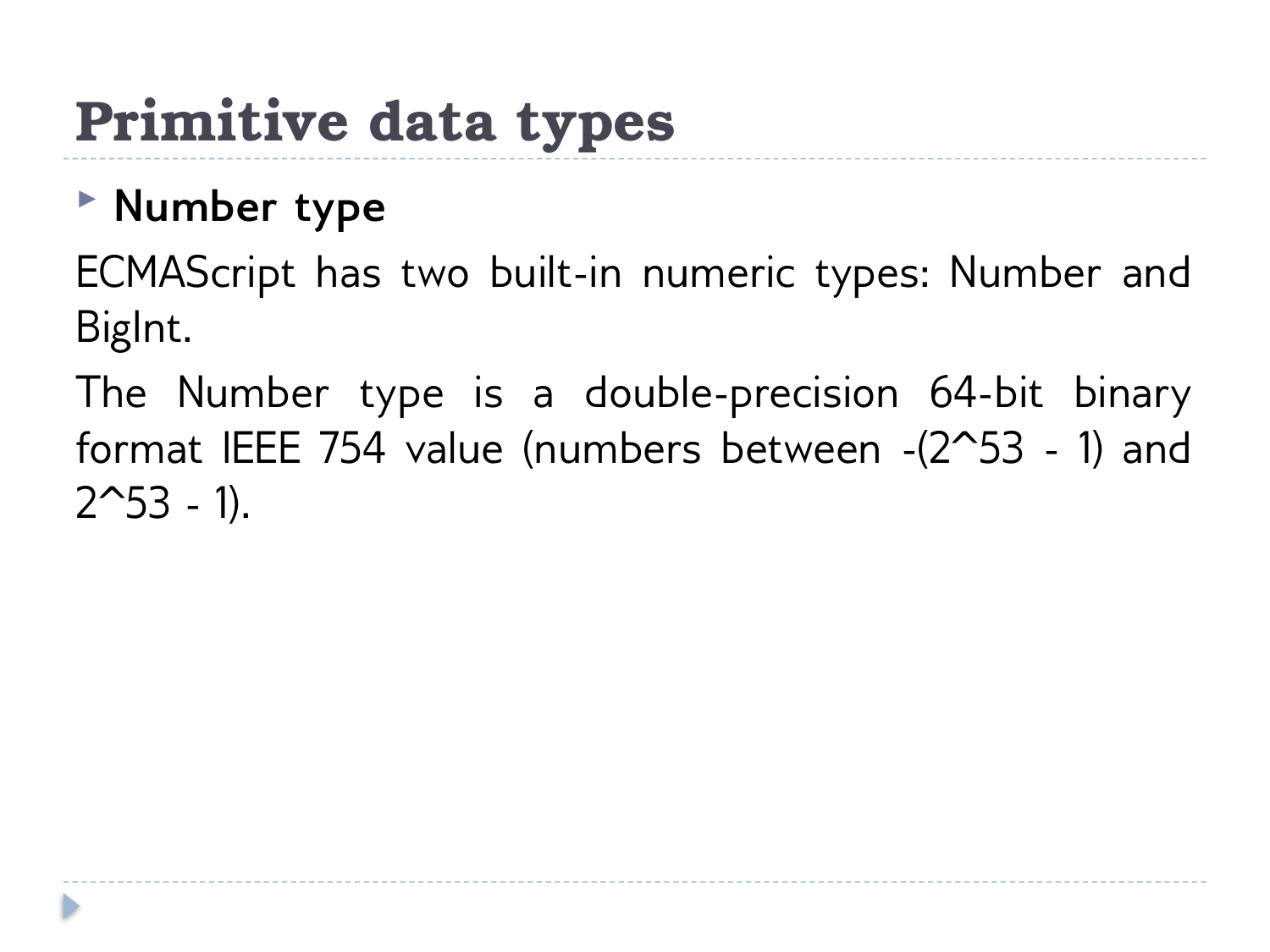

# Primitive data types
Number type
ECMAScript has two built-in numeric types: Number and BigInt.
The Number type is a double-precision 64-bit binary format IEEE 754 value (numbers between -(2^53 − 1) and 2^53 − 1).